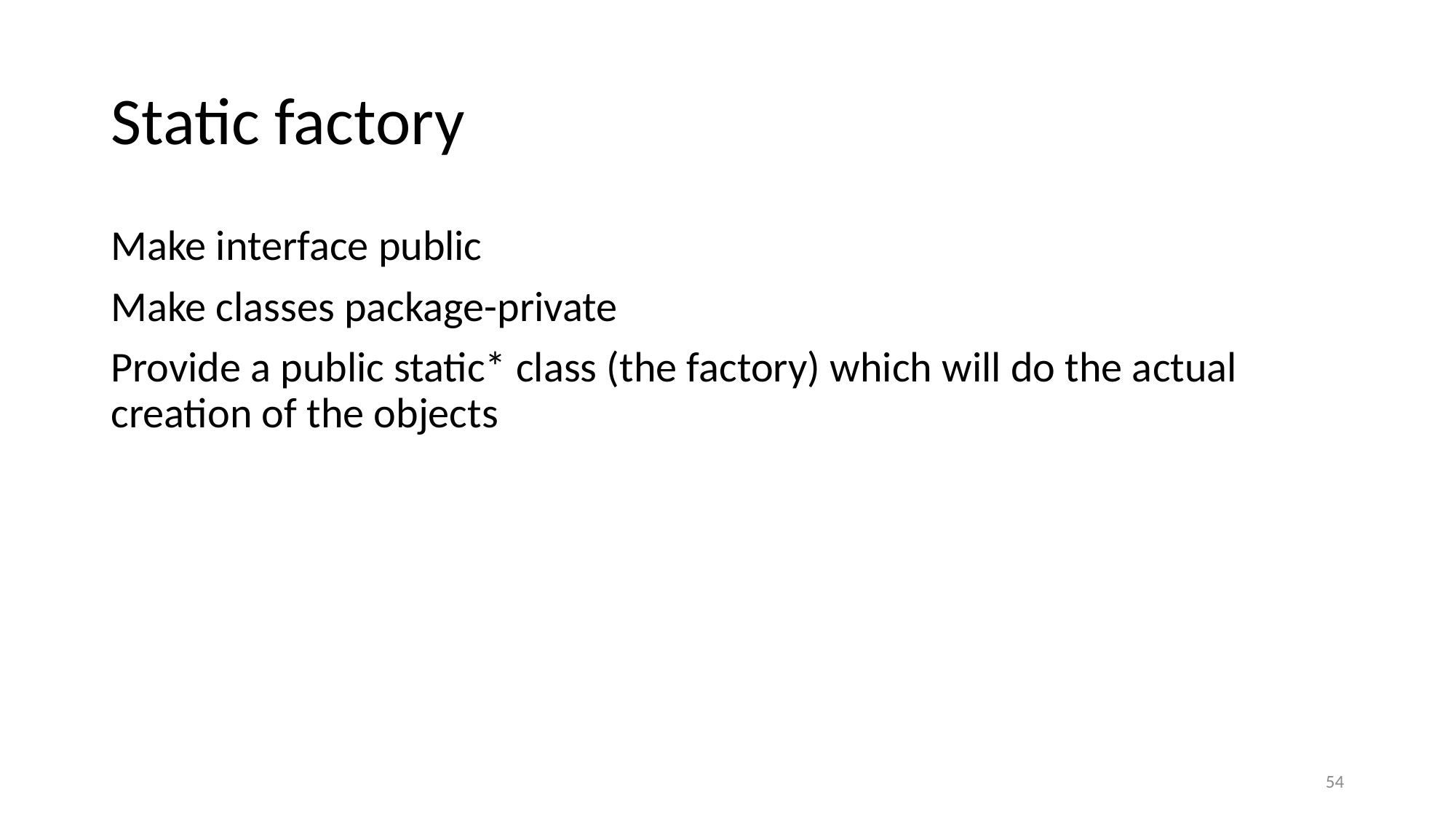

# Static factory
Make interface public
Make classes package-private
Provide a public static* class (the factory) which will do the actual creation of the objects

54